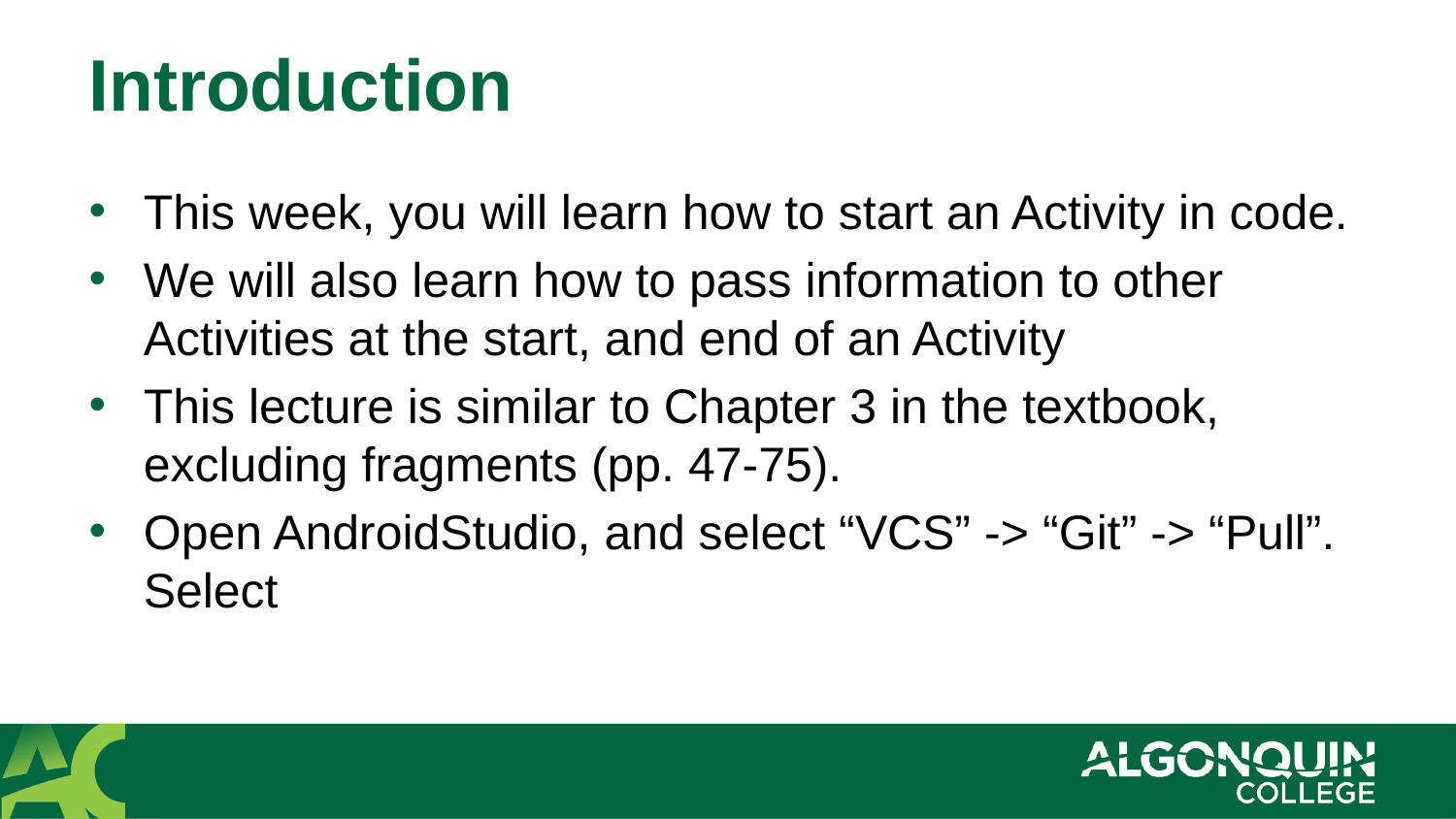

# Introduction
This week, you will learn how to start an Activity in code.
We will also learn how to pass information to other Activities at the start, and end of an Activity
This lecture is similar to Chapter 3 in the textbook, excluding fragments (pp. 47-75).
Open AndroidStudio, and select “VCS” -> “Git” -> “Pull”. Select